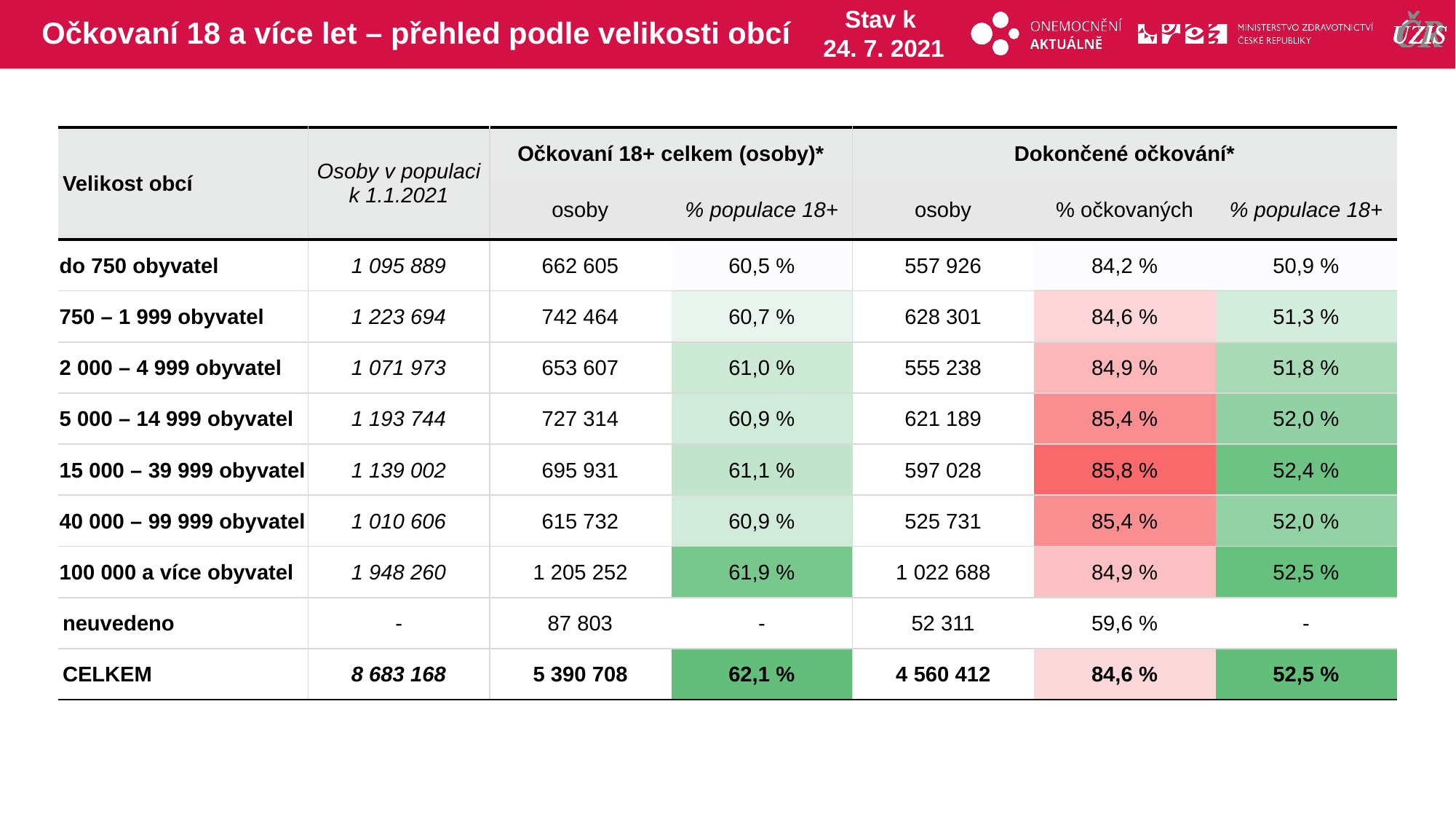

# Očkovaní 18 a více let – přehled podle velikosti obcí
Stav k
24. 7. 2021
| Velikost obcí | Osoby v populaci k 1.1.2021 | Očkovaní 18+ celkem (osoby)\* |  | Dokončené očkování\* |  |  |
| --- | --- | --- | --- | --- | --- | --- |
|  |  | osoby | % populace 18+ | osoby | % očkovaných | % populace 18+ |
| do 750 obyvatel | 1 095 889 | 662 605 | 60,5 % | 557 926 | 84,2 % | 50,9 % |
| 750 – 1 999 obyvatel | 1 223 694 | 742 464 | 60,7 % | 628 301 | 84,6 % | 51,3 % |
| 2 000 – 4 999 obyvatel | 1 071 973 | 653 607 | 61,0 % | 555 238 | 84,9 % | 51,8 % |
| 5 000 – 14 999 obyvatel | 1 193 744 | 727 314 | 60,9 % | 621 189 | 85,4 % | 52,0 % |
| 15 000 – 39 999 obyvatel | 1 139 002 | 695 931 | 61,1 % | 597 028 | 85,8 % | 52,4 % |
| 40 000 – 99 999 obyvatel | 1 010 606 | 615 732 | 60,9 % | 525 731 | 85,4 % | 52,0 % |
| 100 000 a více obyvatel | 1 948 260 | 1 205 252 | 61,9 % | 1 022 688 | 84,9 % | 52,5 % |
| neuvedeno | - | 87 803 | - | 52 311 | 59,6 % | - |
| CELKEM | 8 683 168 | 5 390 708 | 62,1 % | 4 560 412 | 84,6 % | 52,5 % |
|  |  |  |  |  |  |
| --- | --- | --- | --- | --- | --- |
|  |  |  |  |  |  |
|  |  |  |  |  |  |
|  |  |  |  |  |  |
|  |  |  |  |  |  |
|  |  |  |  |  |  |
|  |  |  |  |  |  |
|  |  |  |  |  |  |
|  |  |  |  |  |  |